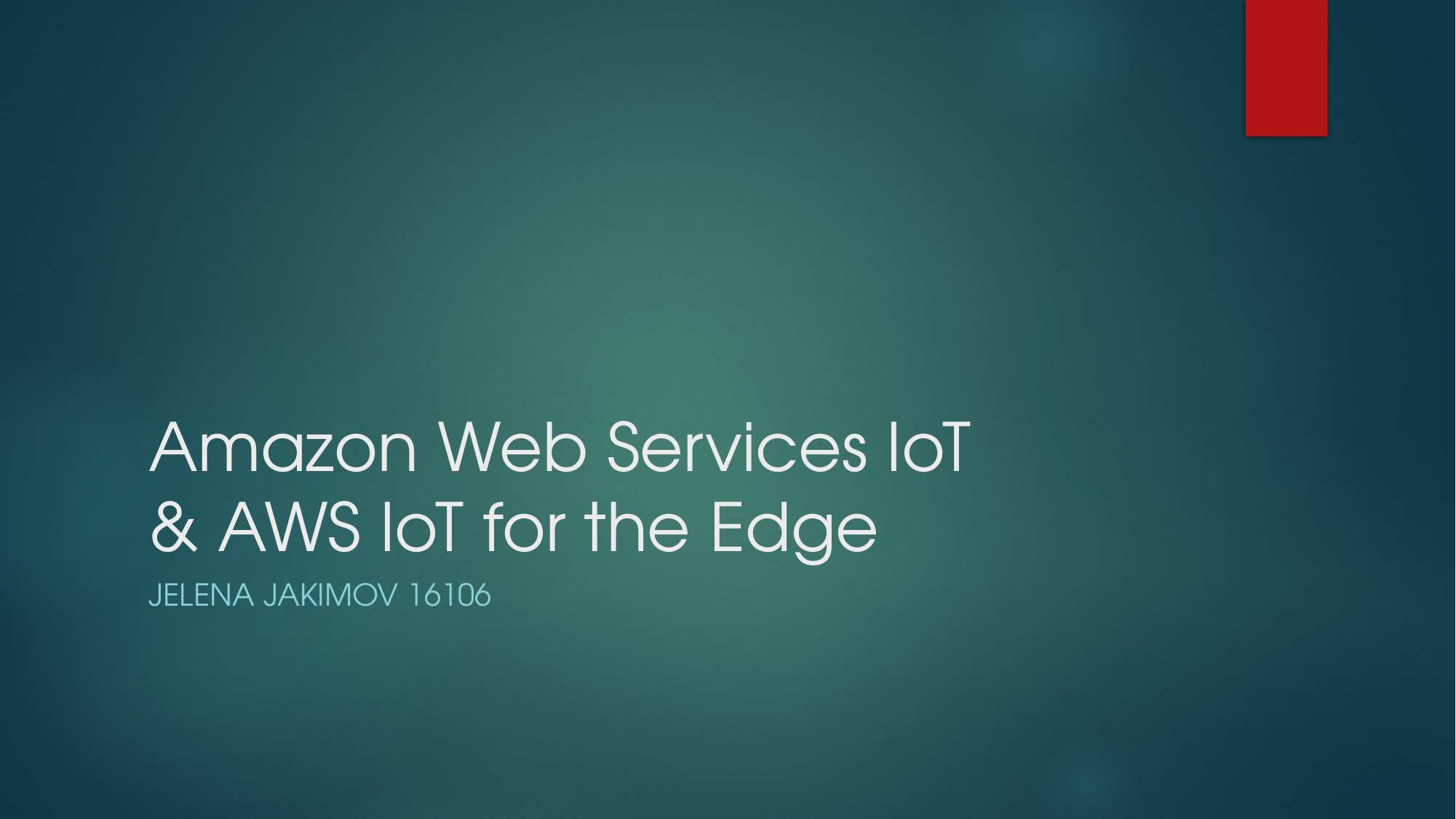

# Amazon Web Services IoT & AWS IoT for the Edge
Jelena Jakimov 16106